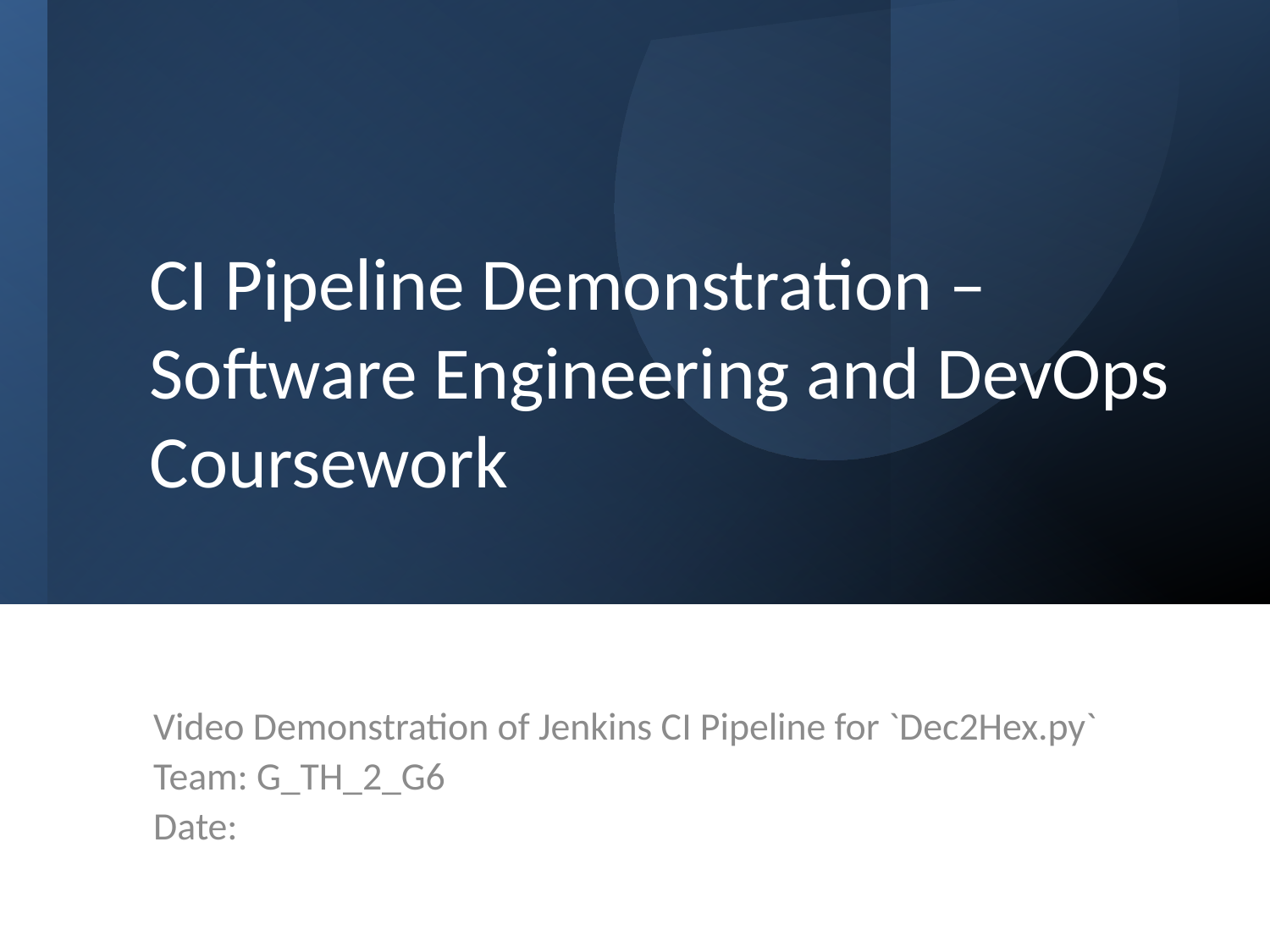

# CI Pipeline Demonstration – Software Engineering and DevOps Coursework
Video Demonstration of Jenkins CI Pipeline for `Dec2Hex.py`
Team: G_TH_2_G6
Date: